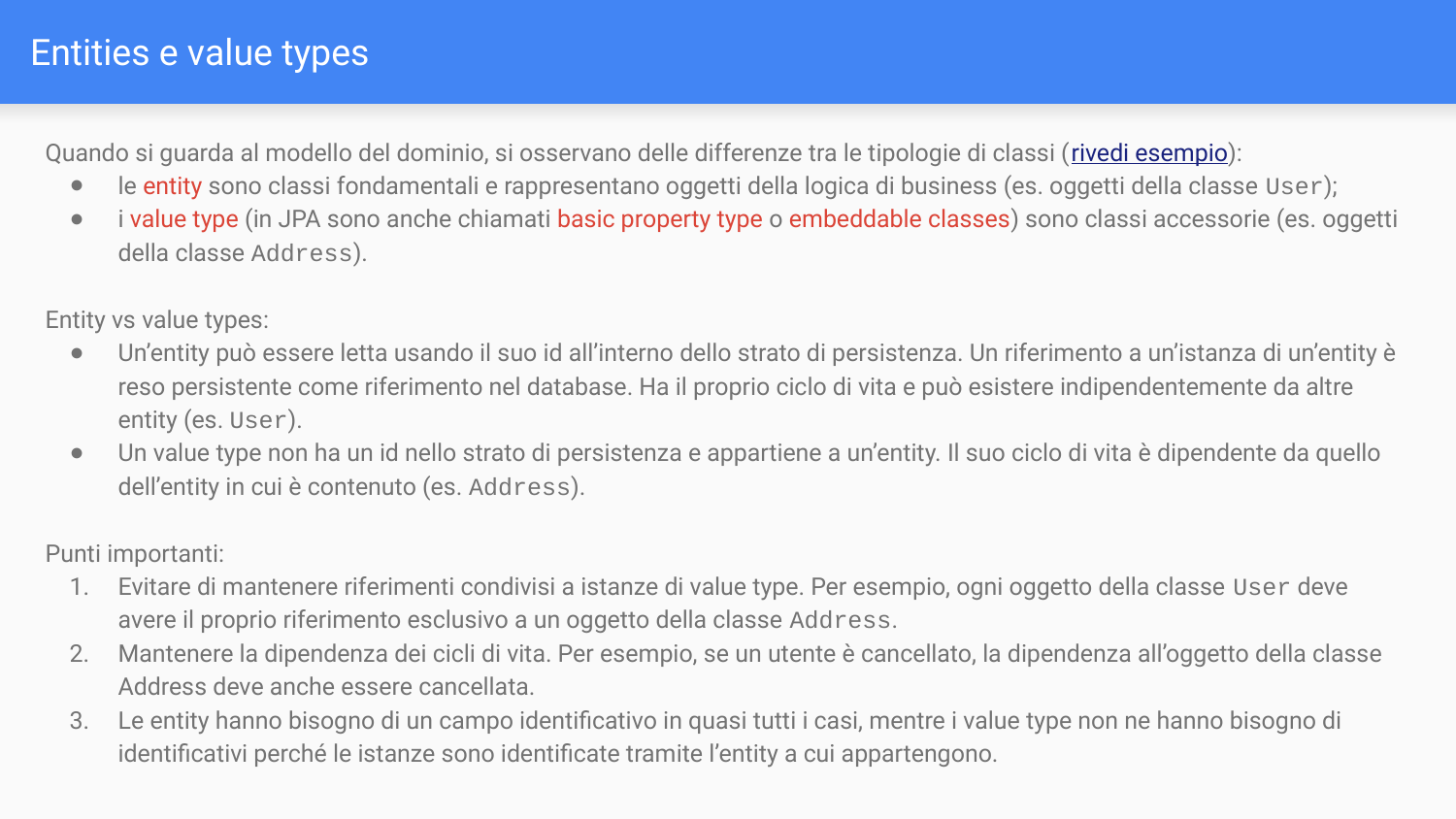

# Entities e value types
Quando si guarda al modello del dominio, si osservano delle differenze tra le tipologie di classi (rivedi esempio):
le entity sono classi fondamentali e rappresentano oggetti della logica di business (es. oggetti della classe User);
i value type (in JPA sono anche chiamati basic property type o embeddable classes) sono classi accessorie (es. oggetti della classe Address).

Entity vs value types:
Un’entity può essere letta usando il suo id all’interno dello strato di persistenza. Un riferimento a un’istanza di un’entity è reso persistente come riferimento nel database. Ha il proprio ciclo di vita e può esistere indipendentemente da altre entity (es. User).
Un value type non ha un id nello strato di persistenza e appartiene a un’entity. Il suo ciclo di vita è dipendente da quello dell’entity in cui è contenuto (es. Address).

Punti importanti:
Evitare di mantenere riferimenti condivisi a istanze di value type. Per esempio, ogni oggetto della classe User deve avere il proprio riferimento esclusivo a un oggetto della classe Address.
Mantenere la dipendenza dei cicli di vita. Per esempio, se un utente è cancellato, la dipendenza all’oggetto della classe Address deve anche essere cancellata.
Le entity hanno bisogno di un campo identificativo in quasi tutti i casi, mentre i value type non ne hanno bisogno di identificativi perché le istanze sono identificate tramite l’entity a cui appartengono.